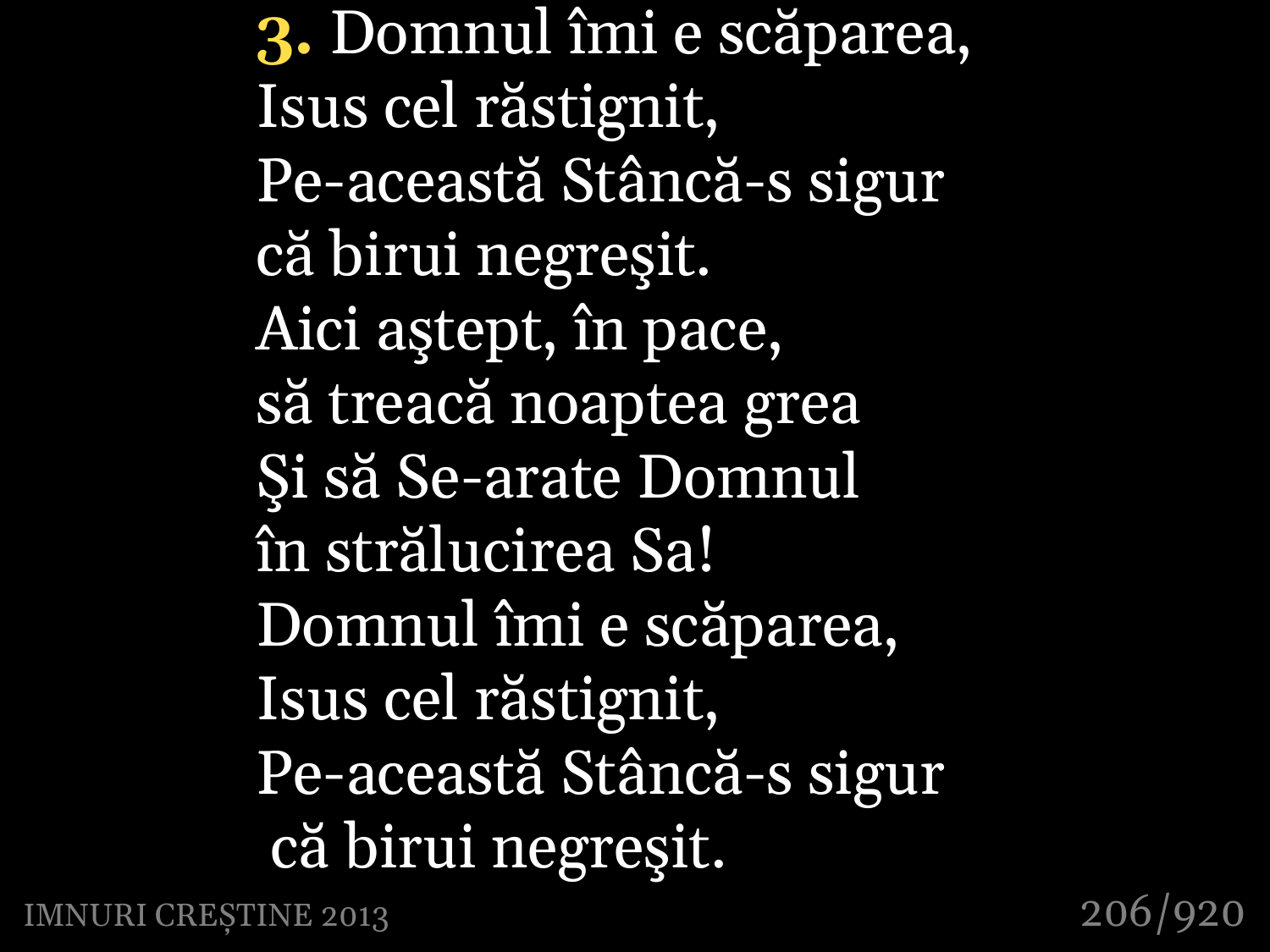

3. Domnul îmi e scăparea,
Isus cel răstignit,
Pe-această Stâncă-s sigur
că birui negreşit.
Aici aştept, în pace,
să treacă noaptea grea
Şi să Se-arate Domnul
în strălucirea Sa!
Domnul îmi e scăparea,
Isus cel răstignit,
Pe-această Stâncă-s sigur
 că birui negreşit.
206/920
IMNURI CREȘTINE 2013